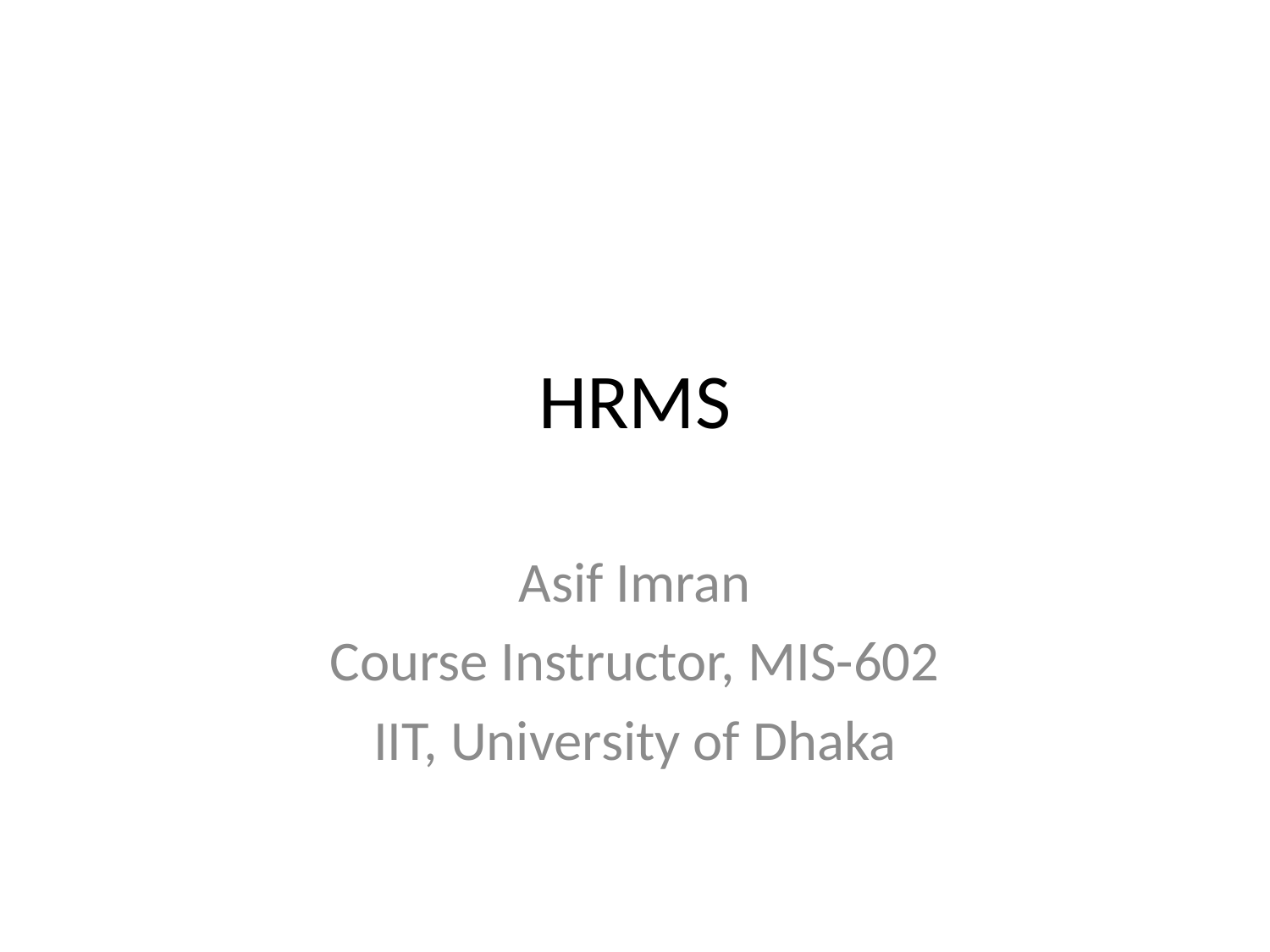

# HRMS
Asif Imran
Course Instructor, MIS-602
IIT, University of Dhaka